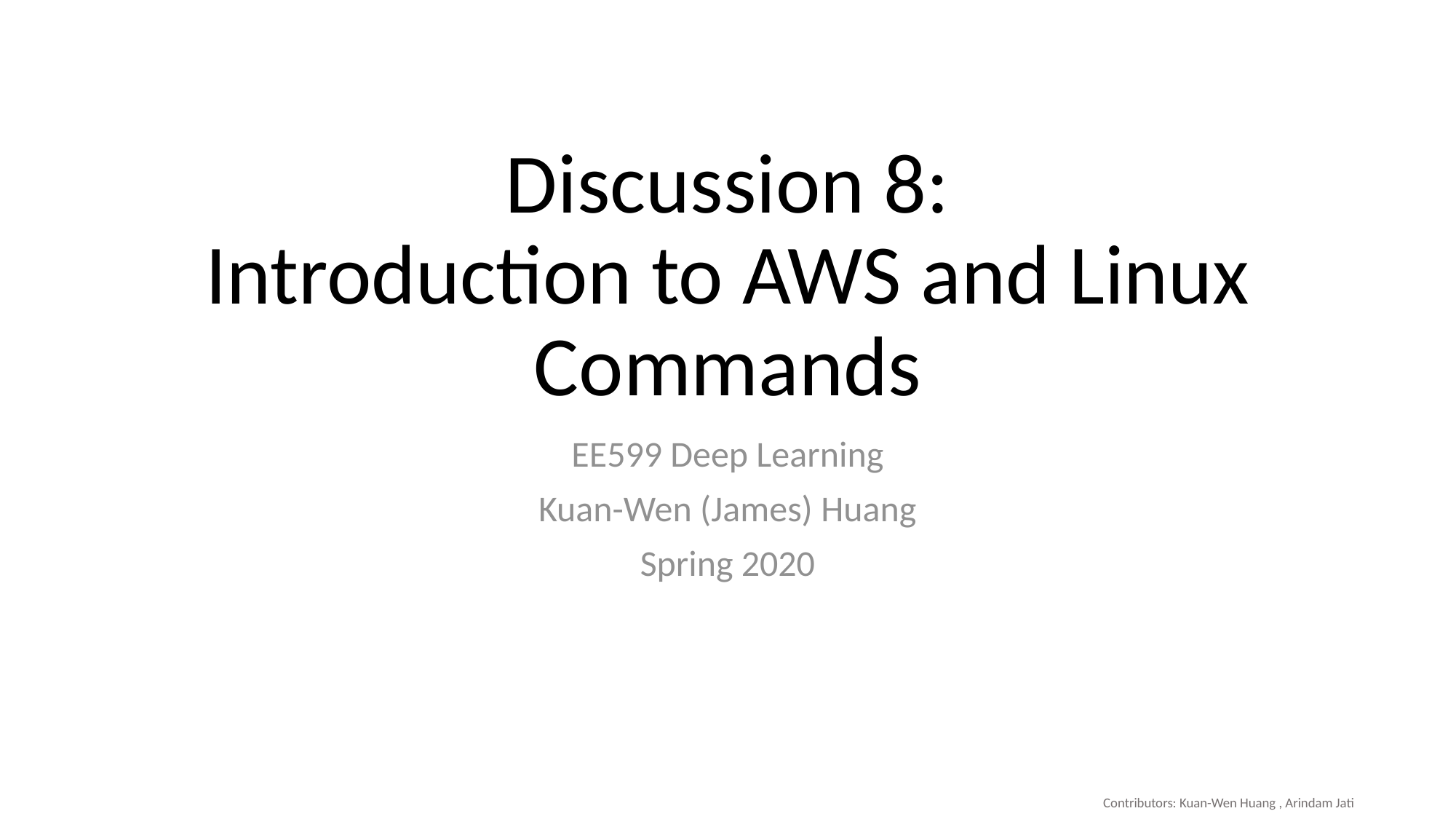

# Discussion 8: Introduction to AWS and Linux Commands
EE599 Deep Learning
Kuan-Wen (James) Huang
Spring 2020

Contributors: Kuan-Wen Huang , Arindam Jati